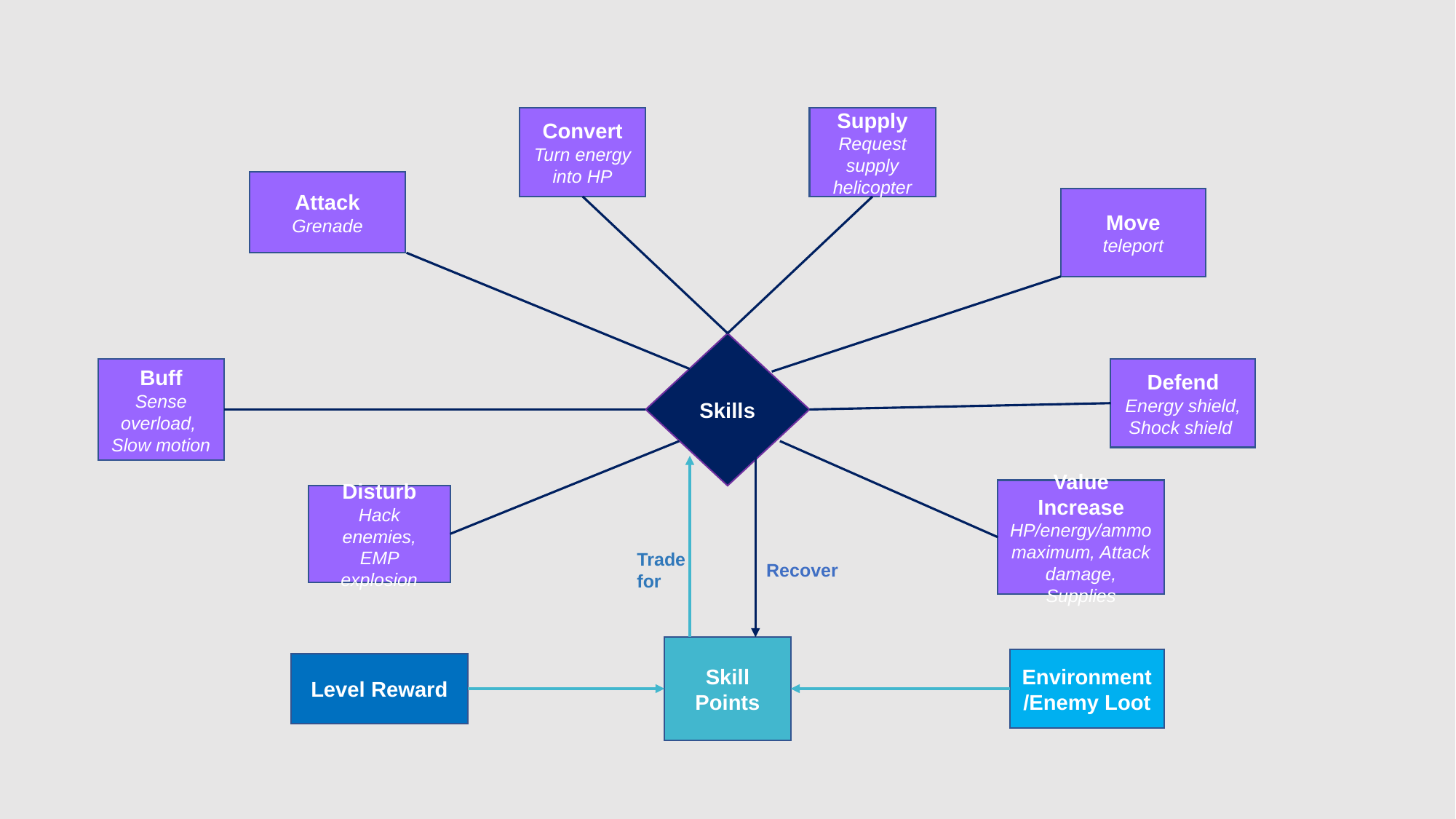

Convert
Turn energy into HP
Supply
Request supply helicopter
Attack
Grenade
Move
teleport
Skills
Buff
Sense overload,  Slow motion
Defend
Energy shield, Shock shield
Value Increase
HP/energy/ammo maximum, Attack damage, Supplies
Disturb
Hack enemies,
EMP explosion
Trade for
Recover
Skill Points
Environment/Enemy Loot
Level Reward